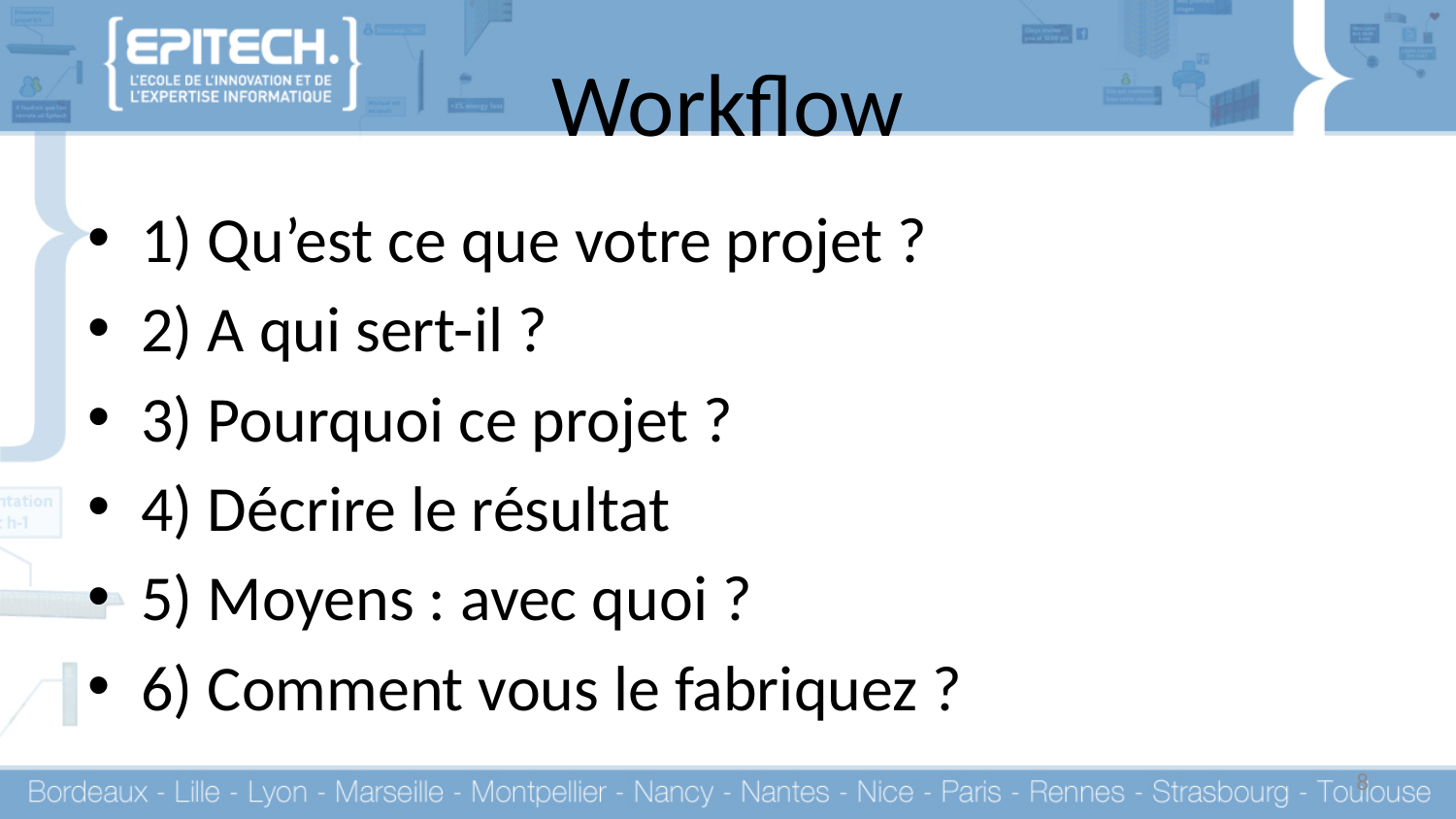

# Workflow
1) Qu’est ce que votre projet ?
2) A qui sert-il ?
3) Pourquoi ce projet ?
4) Décrire le résultat
5) Moyens : avec quoi ?
6) Comment vous le fabriquez ?

8